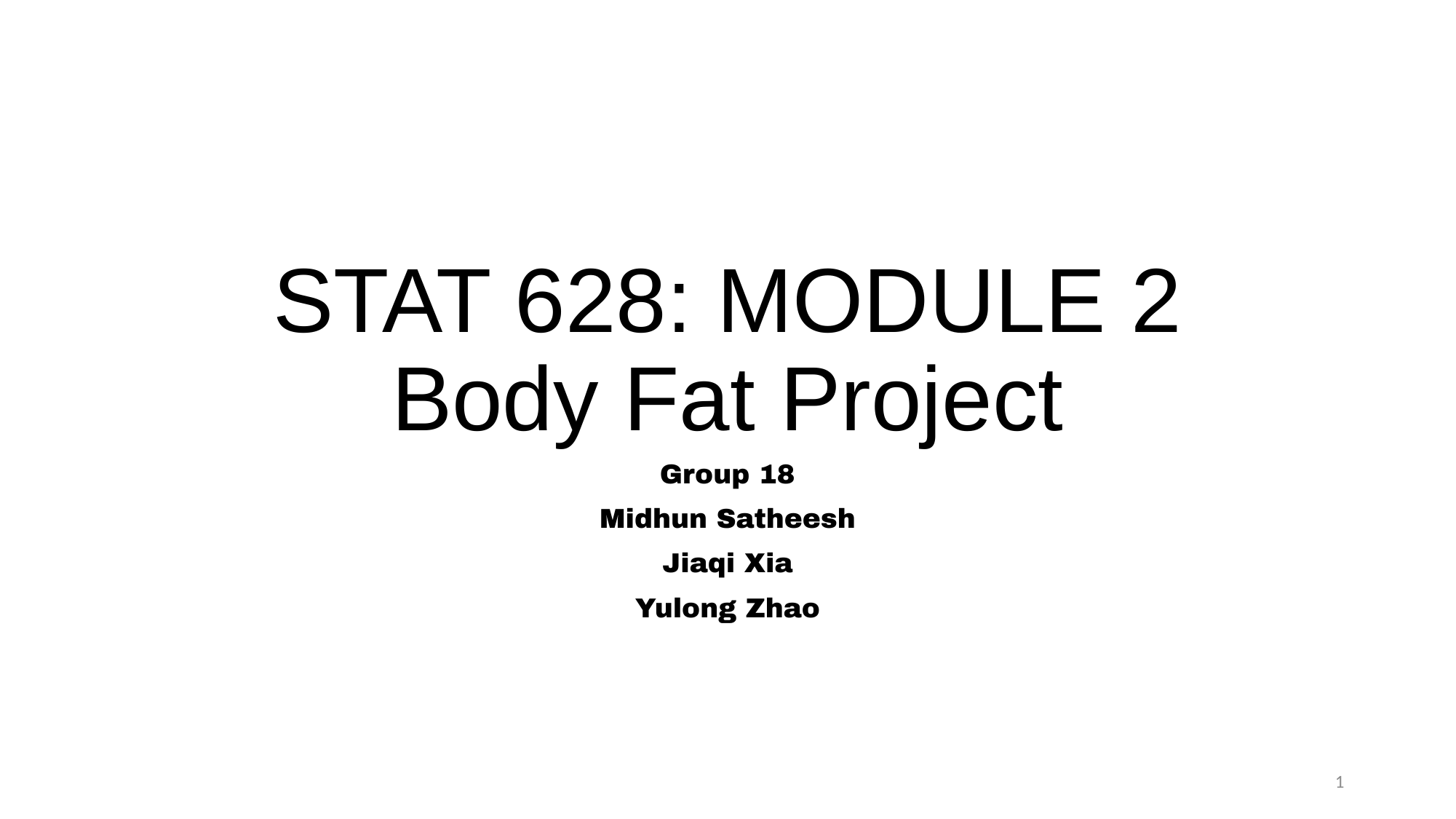

# STAT 628: MODULE 2​ Body Fat Project​
Group 18​
Midhun Satheesh​
Jiaqi Xia​
Yulong Zhao​
1